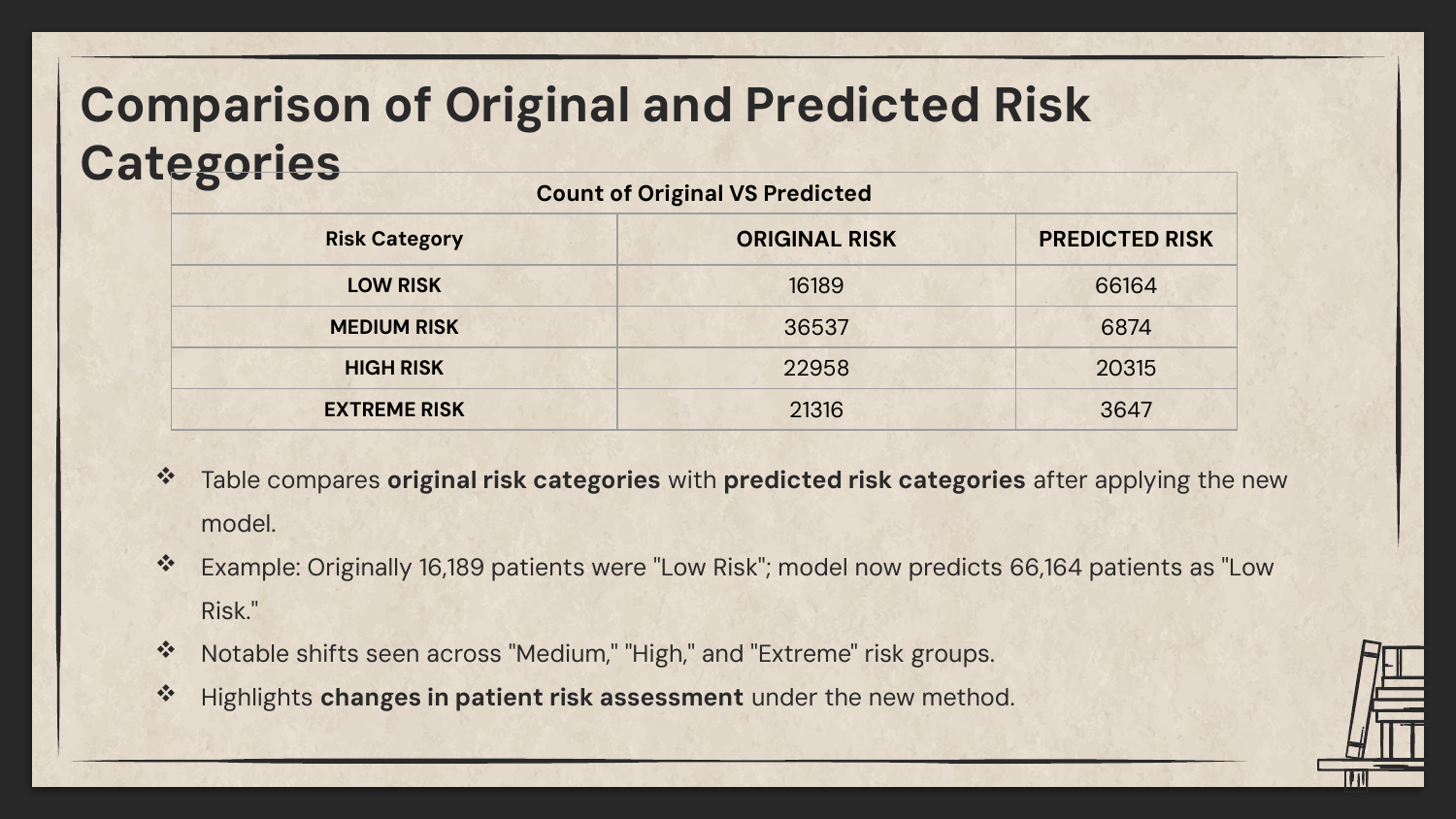

# Comparison of Original and Predicted Risk Categories
| Count of Original VS Predicted |  |  |
| --- | --- | --- |
| Risk Category | ORIGINAL RISK | PREDICTED RISK |
| LOW RISK | 16189 | 66164 |
| MEDIUM RISK | 36537 | 6874 |
| HIGH RISK | 22958 | 20315 |
| EXTREME RISK | 21316 | 3647 |

Table compares original risk categories with predicted risk categories after applying the new model.
Example: Originally 16,189 patients were "Low Risk"; model now predicts 66,164 patients as "Low Risk."
Notable shifts seen across "Medium," "High," and "Extreme" risk groups.
Highlights changes in patient risk assessment under the new method.